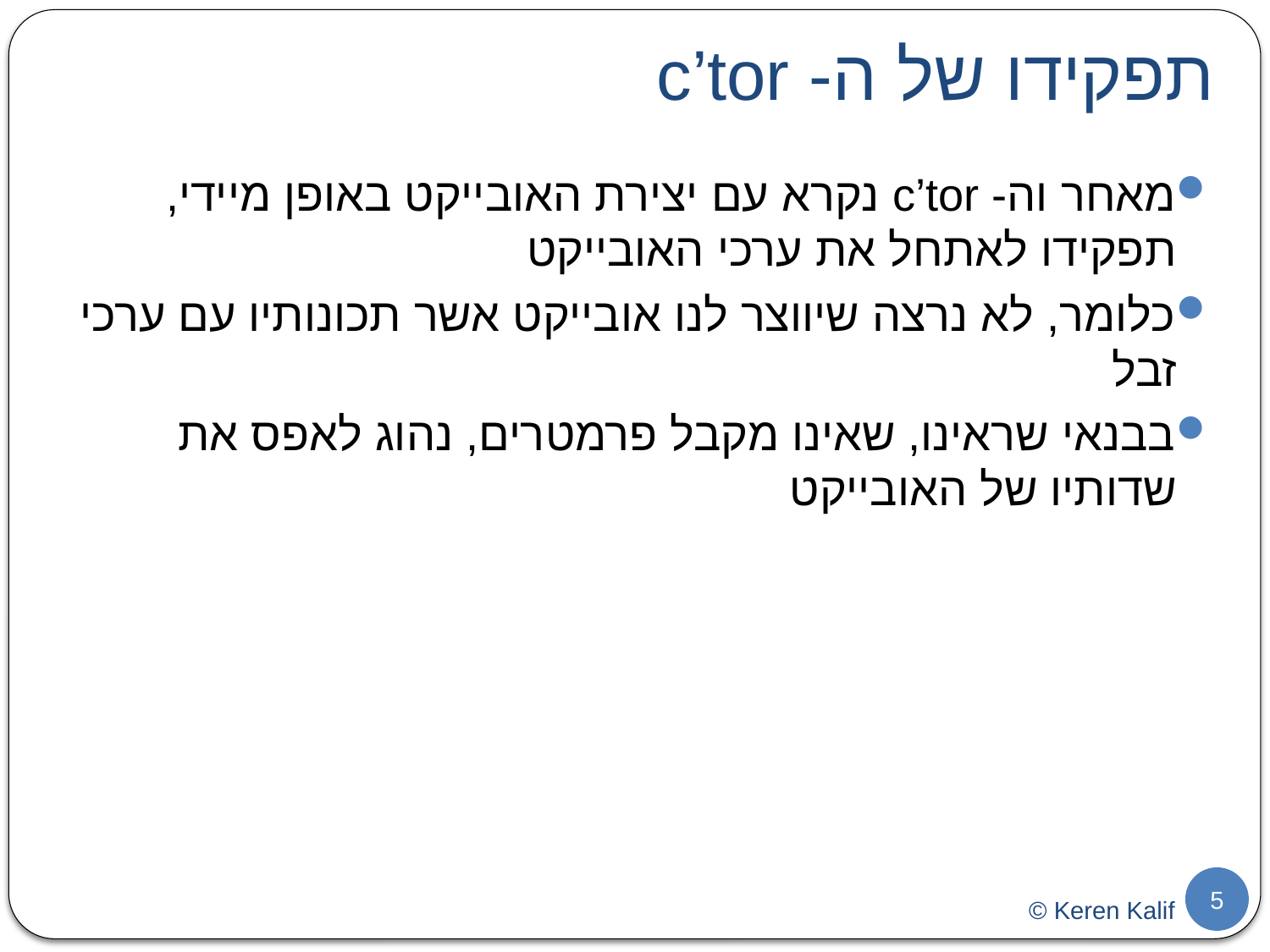

# תפקידו של ה- c’tor
מאחר וה- c’tor נקרא עם יצירת האובייקט באופן מיידי, תפקידו לאתחל את ערכי האובייקט
כלומר, לא נרצה שיווצר לנו אובייקט אשר תכונותיו עם ערכי זבל
בבנאי שראינו, שאינו מקבל פרמטרים, נהוג לאפס את שדותיו של האובייקט
5
© Keren Kalif